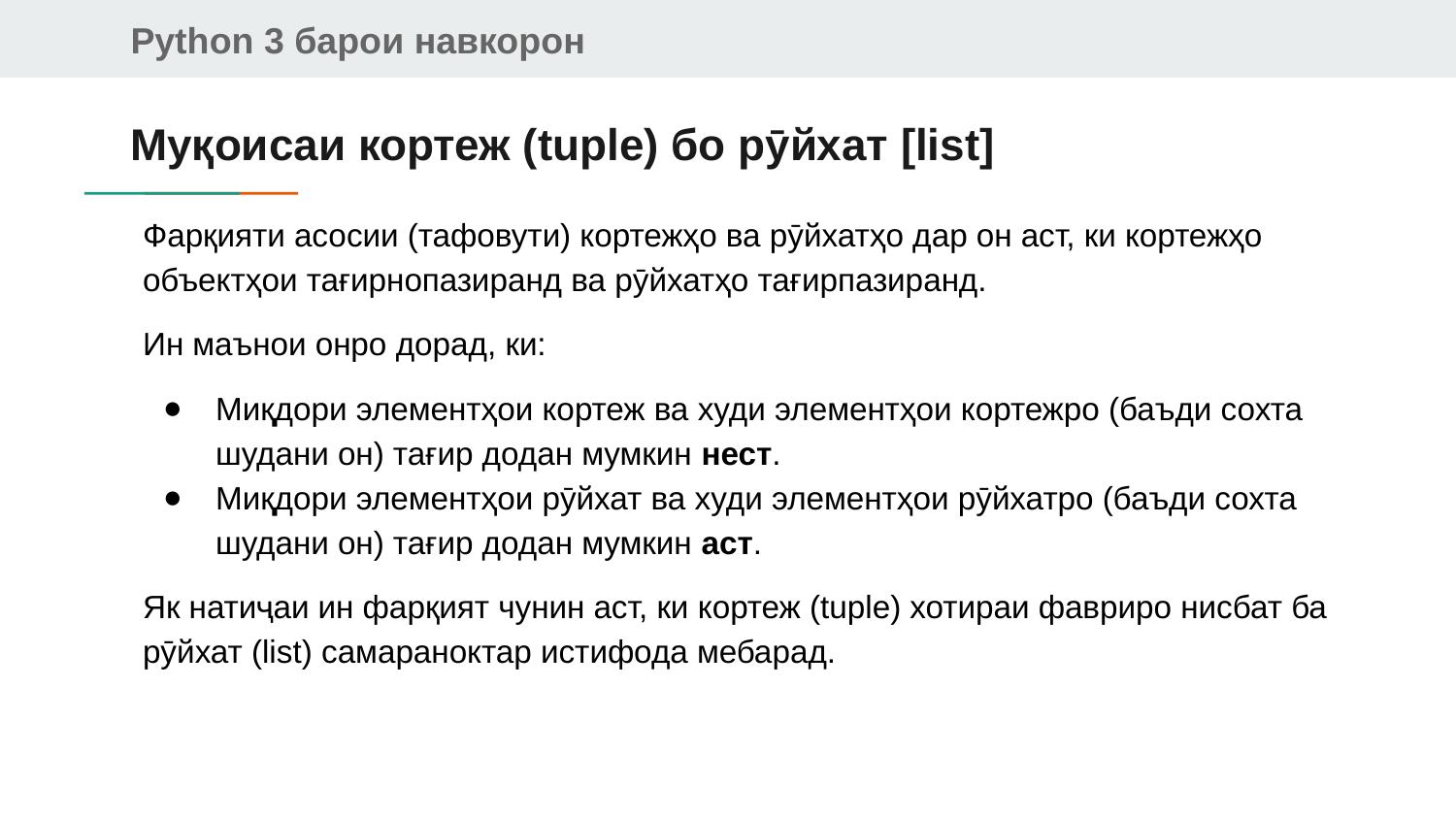

# Муқоисаи кортеж (tuple) бо рӯйхат [list]
Фарқияти асосии (тафовути) кортежҳо ва рӯйхатҳо дар он аст, ки кортежҳо объектҳои тағирнопазиранд ва рӯйхатҳо тағирпазиранд.
Ин маънои онро дорад, ки:
Миқдори элементҳои кортеж ва худи элементҳои кортежро (баъди сохта шудани он) тағир додан мумкин нест.
Миқдори элементҳои рӯйхат ва худи элементҳои рӯйхатро (баъди сохта шудани он) тағир додан мумкин аст.
Як натиҷаи ин фарқият чунин аст, ки кортеж (tuple) хотираи фавриро нисбат ба рӯйхат (list) самараноктар истифода мебарад.